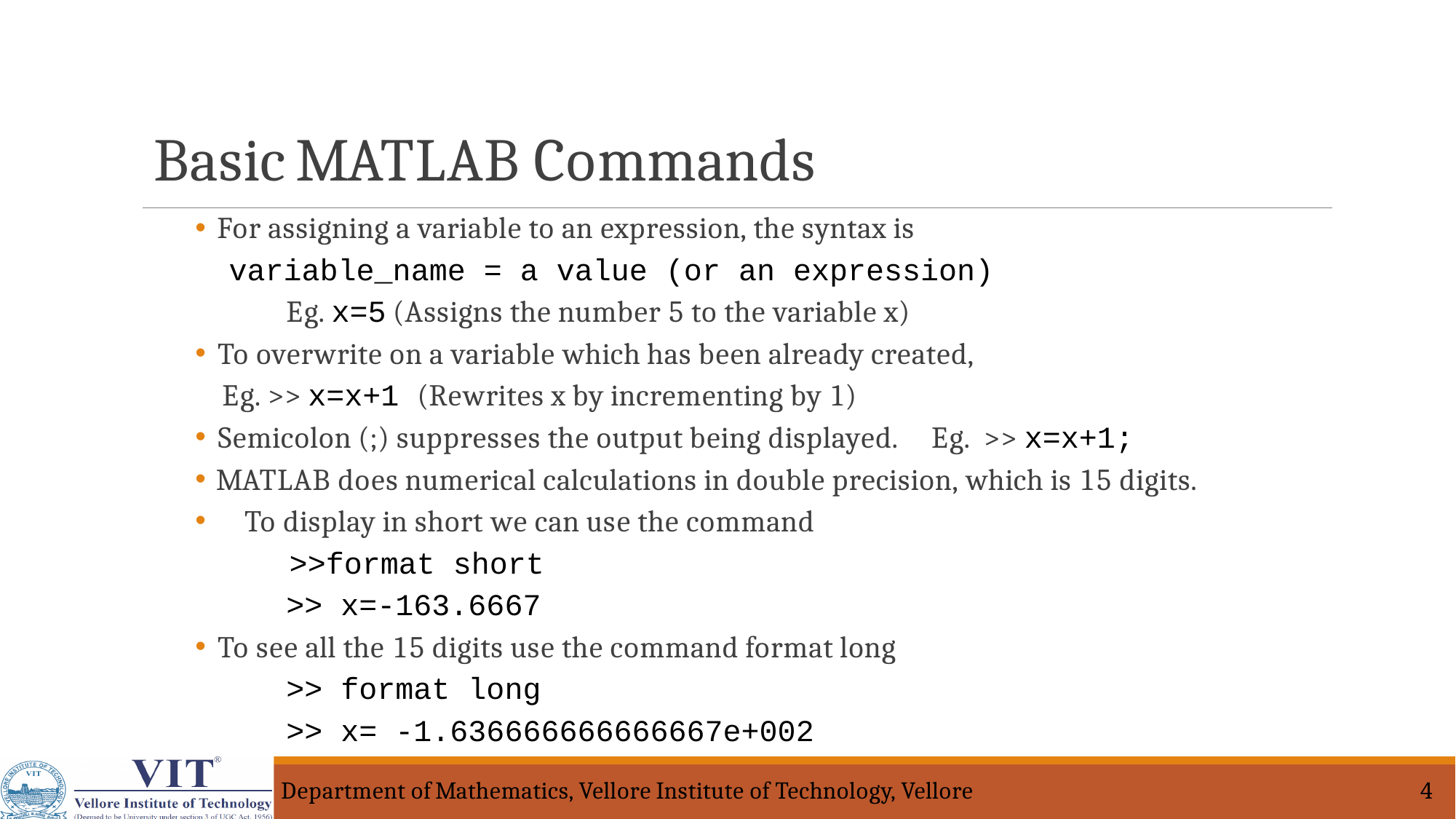

Basic MATLAB Commands
For assigning a variable to an expression, the syntax is
     variable_name = a value (or an expression)
     Eg. x=5 (Assigns the number 5 to the variable x)
To overwrite on a variable which has been already created,
    Eg. >> x=x+1 (Rewrites x by incrementing by 1)
Semicolon (;) suppresses the output being displayed.     Eg.  >> x=x+1;
MATLAB does numerical calculations in double precision, which is 15 digits.
    To display in short we can use the command
              >>format short
     >> x=-163.6667
To see all the 15 digits use the command format long
     >> format long
     >> x= -1.636666666666667e+002
Department of Mathematics, Vellore Institute of Technology, Vellore
4